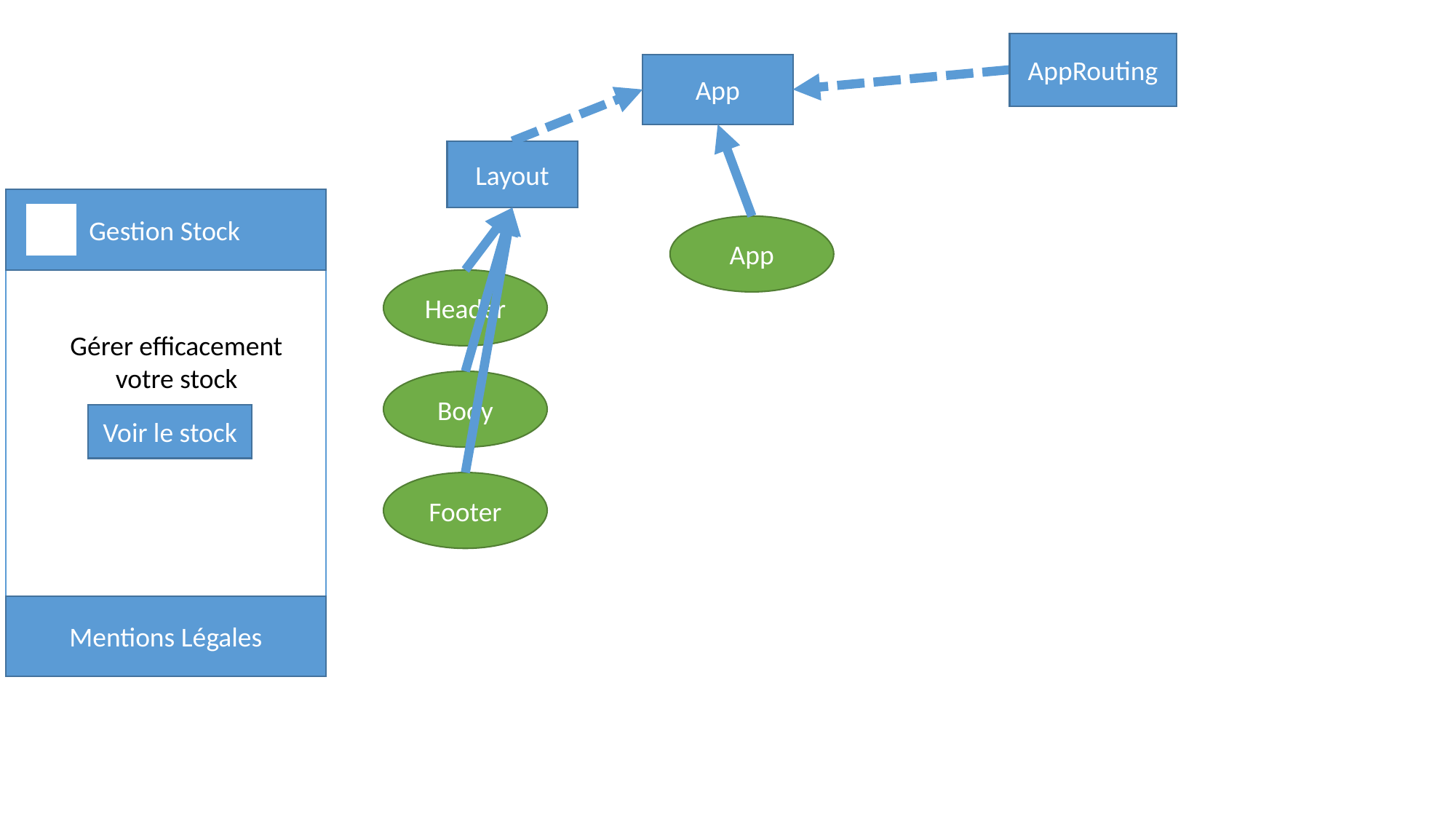

AppRouting
App
Layout

Gestion Stock
App
Header
Gérer efficacement votre stock
Body
Voir le stock
Footer
Mentions Légales